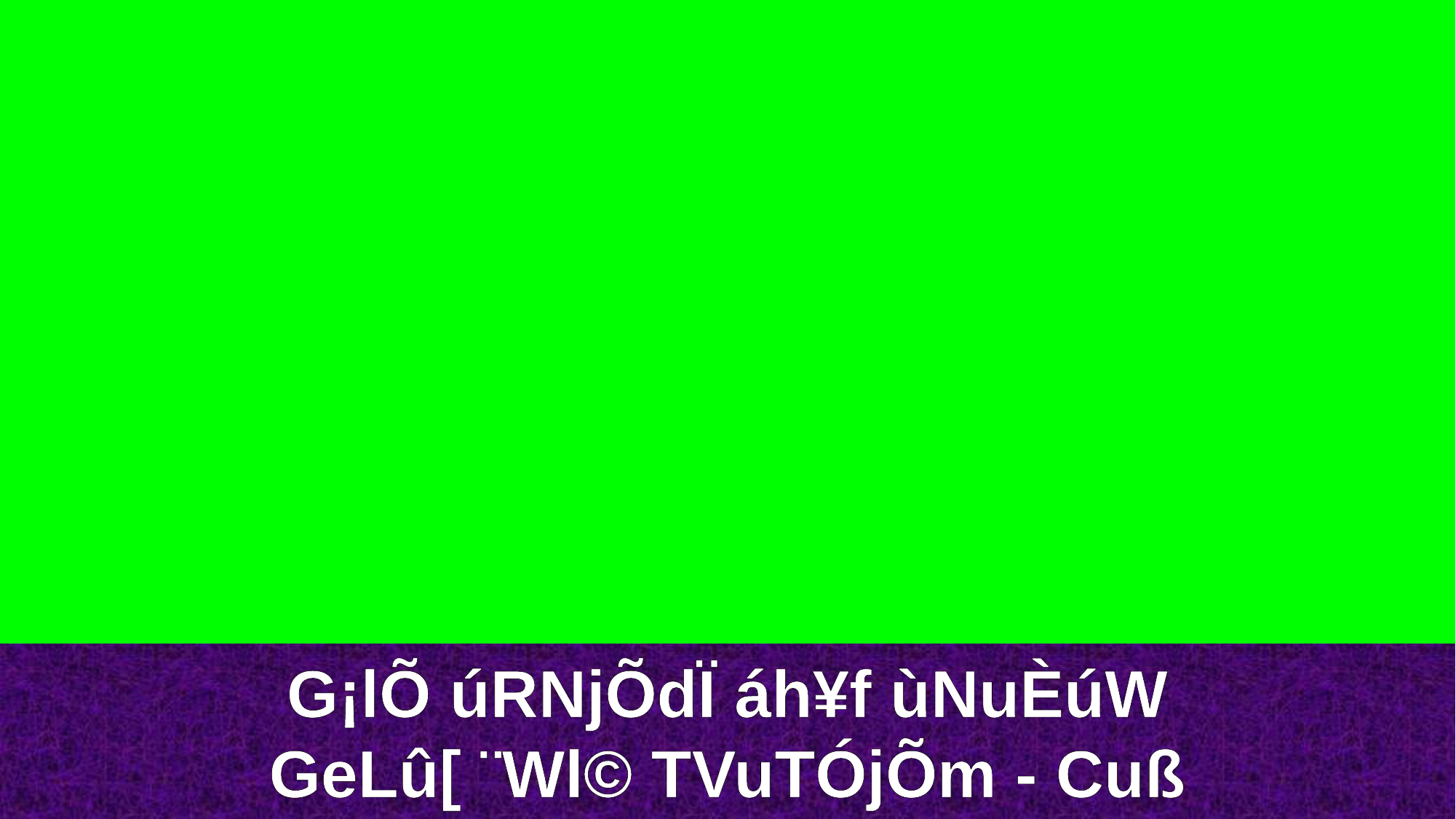

G¡lÕ úRNjÕdÏ áh¥f ùNuÈúW
GeLû[ ¨Wl© TVuTÓjÕm - Cuß